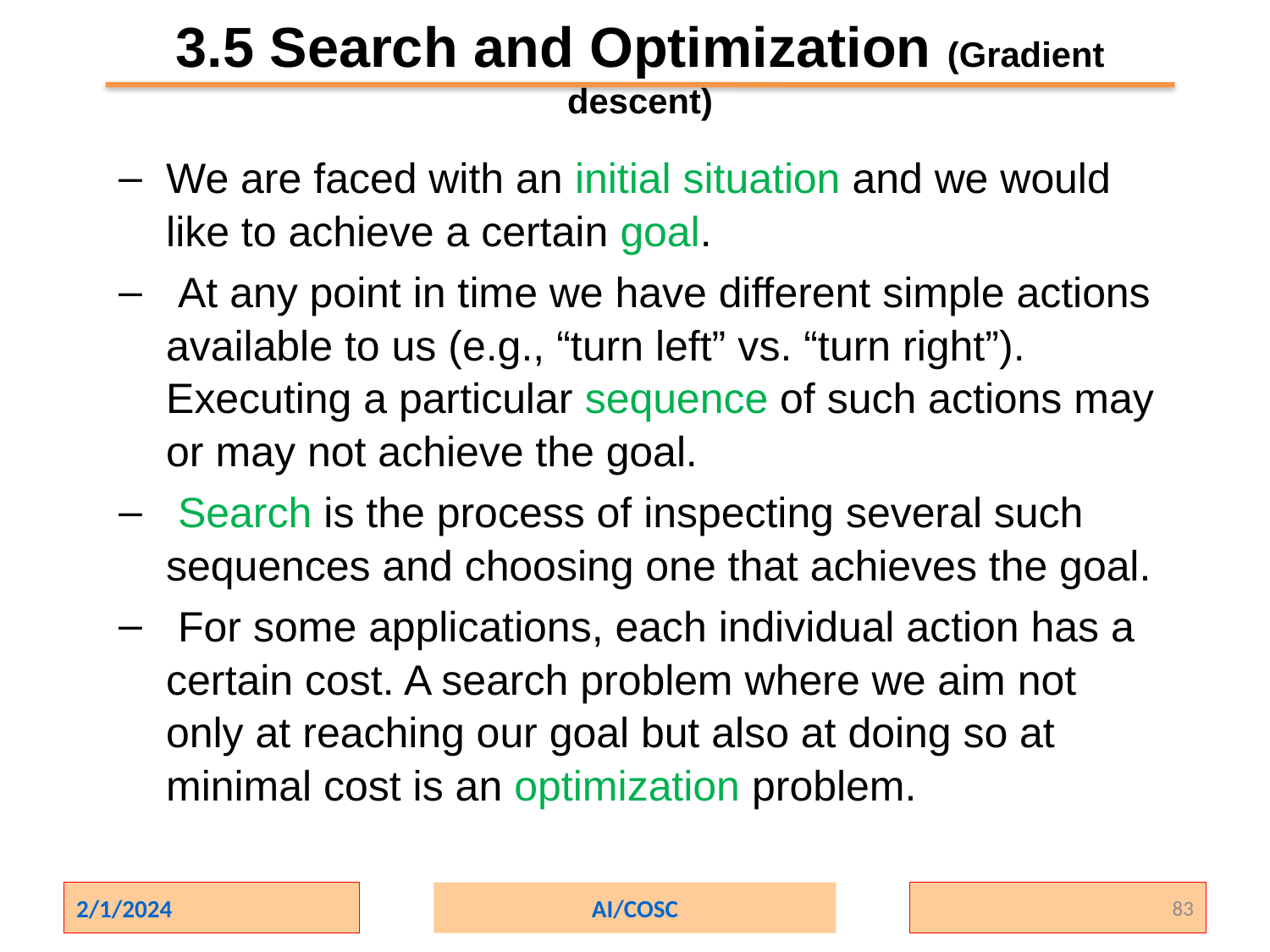

# 3.5 Search and Optimization (Gradient descent)
We are faced with an initial situation and we would like to achieve a certain goal.
 At any point in time we have different simple actions available to us (e.g., “turn left” vs. “turn right”). Executing a particular sequence of such actions may or may not achieve the goal.
 Search is the process of inspecting several such sequences and choosing one that achieves the goal.
 For some applications, each individual action has a certain cost. A search problem where we aim not only at reaching our goal but also at doing so at minimal cost is an optimization problem.
2/1/2024
AI/COSC
83